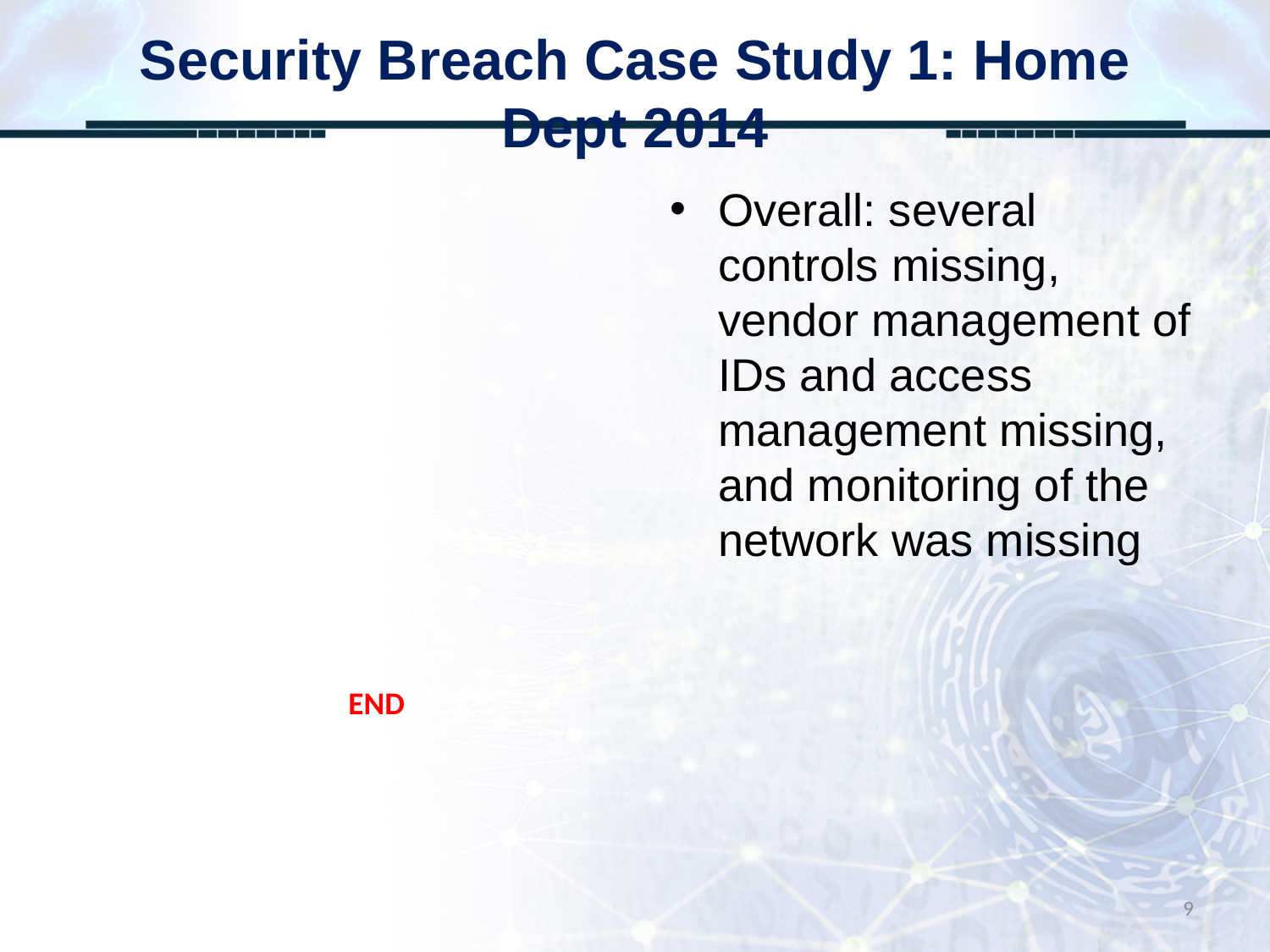

# Security Breach Case Study 1: Home Dept 2014
Overall: several controls missing, vendor management of IDs and access management missing, and monitoring of the network was missing
END
9